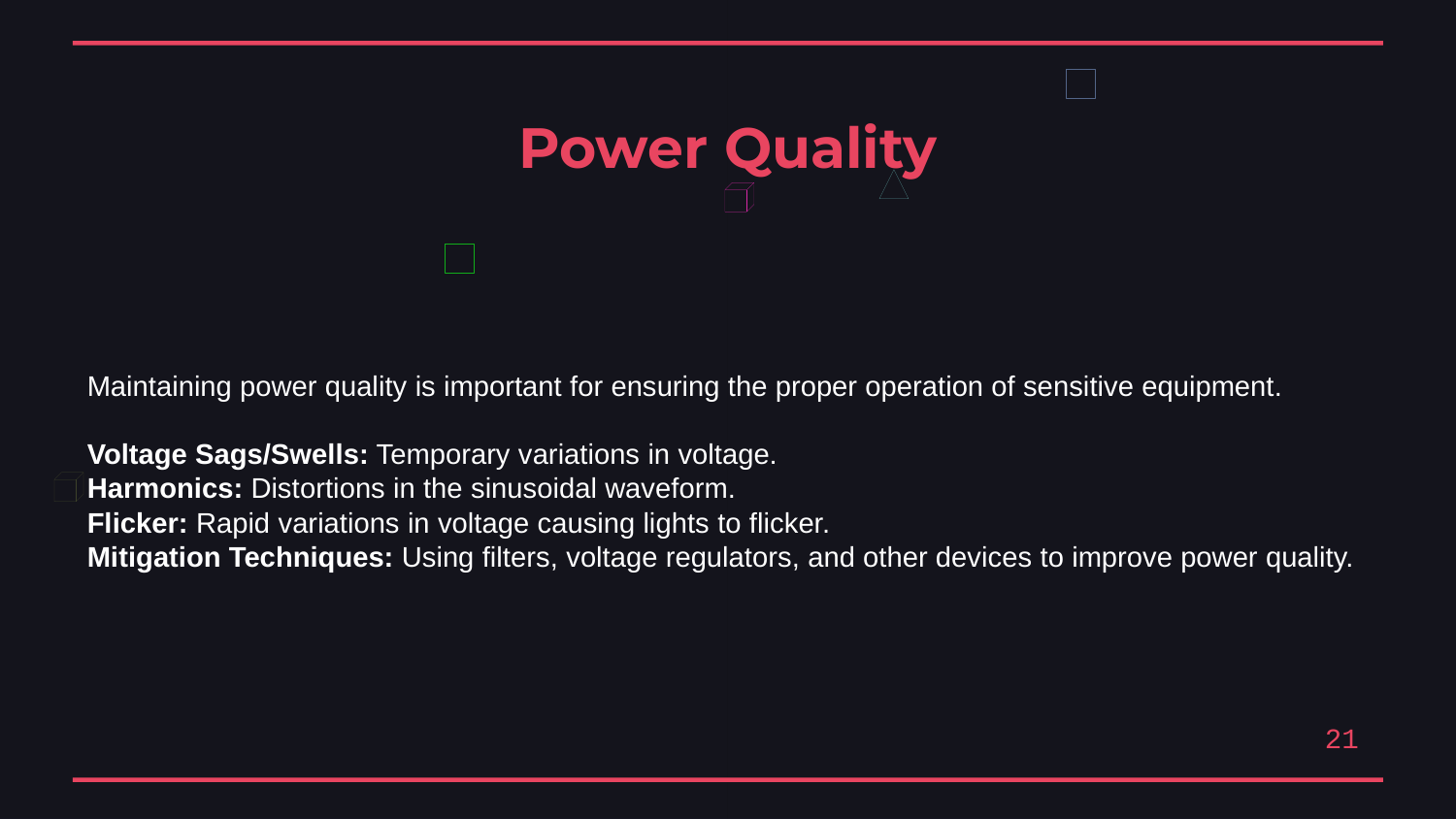

Power Quality

Maintaining power quality is important for ensuring the proper operation of sensitive equipment.

Voltage Sags/Swells: Temporary variations in voltage.
Harmonics: Distortions in the sinusoidal waveform.
Flicker: Rapid variations in voltage causing lights to flicker.
Mitigation Techniques: Using filters, voltage regulators, and other devices to improve power quality.

21